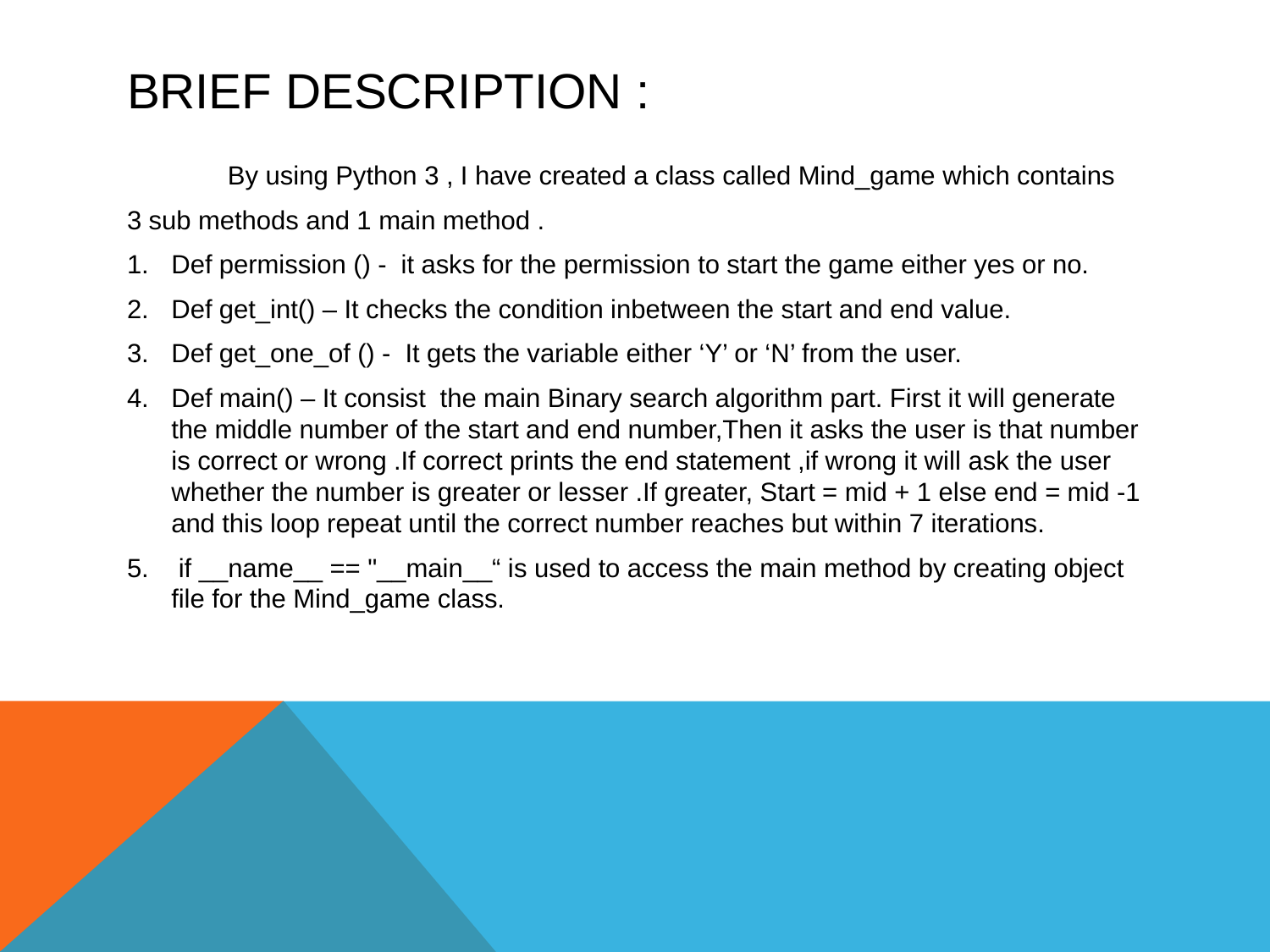

# Brief Description :
              By using Python 3 , I have created a class called Mind_game which contains
3 sub methods and 1 main method .
Def permission () -  it asks for the permission to start the game either yes or no.
Def get_int() – It checks the condition inbetween the start and end value.
Def get_one_of () -  It gets the variable either ‘Y’ or ‘N’ from the user.
Def main() – It consist  the main Binary search algorithm part. First it will generate the middle number of the start and end number,Then it asks the user is that number is correct or wrong .If correct prints the end statement ,if wrong it will ask the user whether the number is greater or lesser .If greater, Start = mid + 1 else end = mid -1 and this loop repeat until the correct number reaches but within 7 iterations.
 if __name__ == "__main__“ is used to access the main method by creating object file for the Mind_game class.